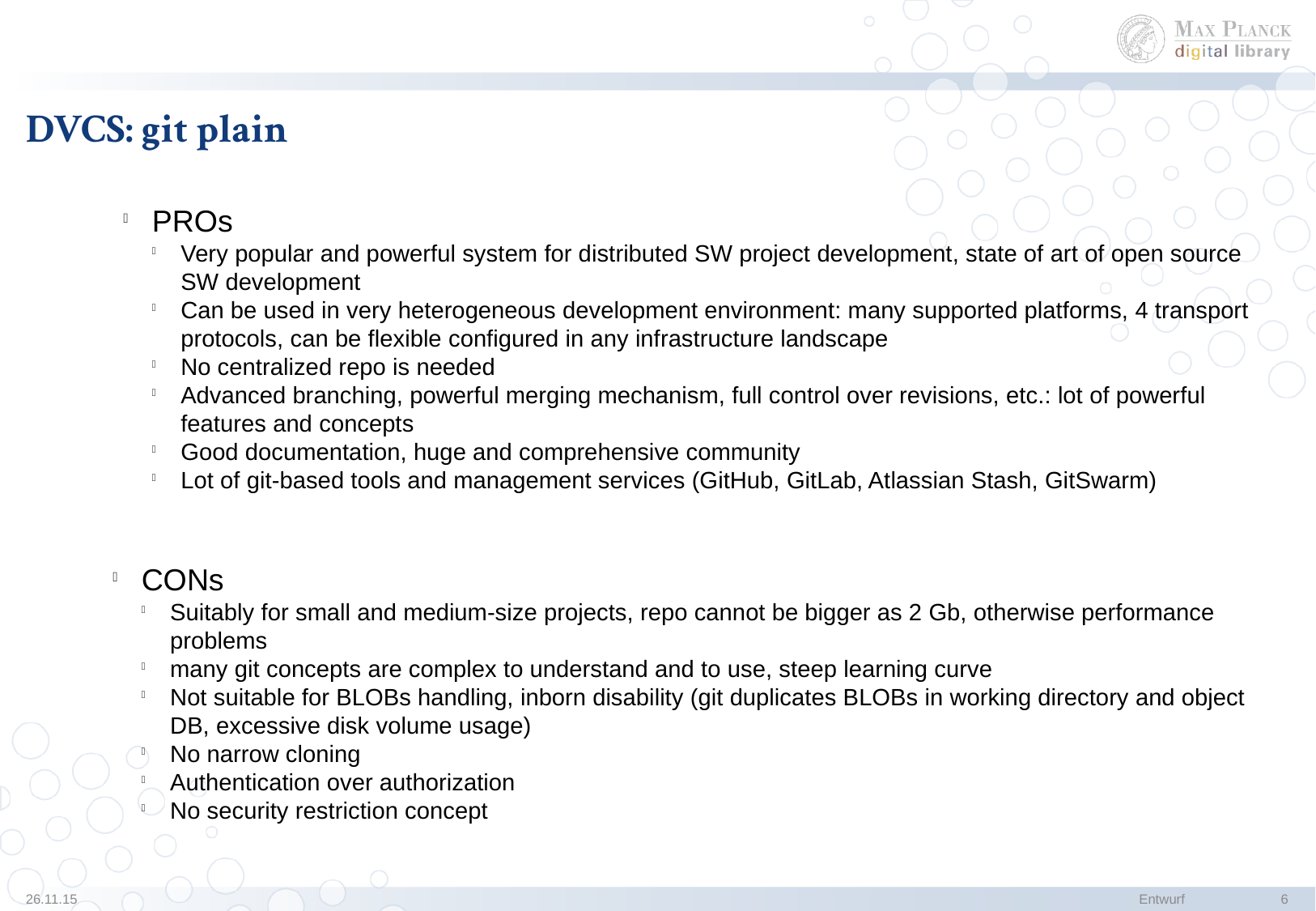

DVCS: git plain
PROs
Very popular and powerful system for distributed SW project development, state of art of open source SW development
Can be used in very heterogeneous development environment: many supported platforms, 4 transport protocols, can be flexible configured in any infrastructure landscape
No centralized repo is needed
Advanced branching, powerful merging mechanism, full control over revisions, etc.: lot of powerful features and concepts
Good documentation, huge and comprehensive community
Lot of git-based tools and management services (GitHub, GitLab, Atlassian Stash, GitSwarm)

CONs
Suitably for small and medium-size projects, repo cannot be bigger as 2 Gb, otherwise performance problems
many git concepts are complex to understand and to use, steep learning curve
Not suitable for BLOBs handling, inborn disability (git duplicates BLOBs in working directory and object DB, excessive disk volume usage)
No narrow cloning
Authentication over authorization
No security restriction concept
26.11.15
Entwurf
6